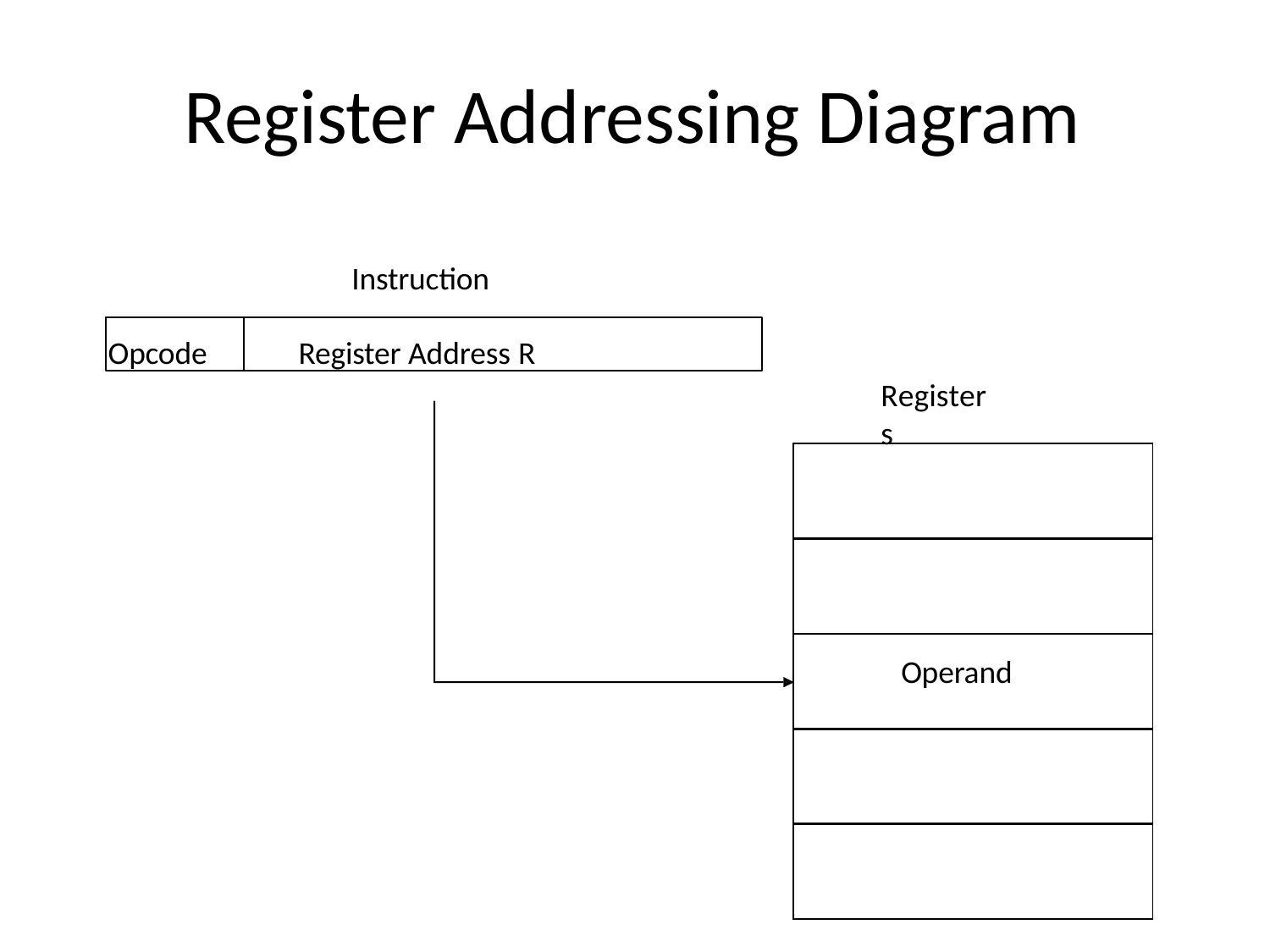

# Register Addressing Diagram
Instruction
Opcode
Register Address R
Registers

|  |
| --- |
|  |
| Operand |
|  |
|  |